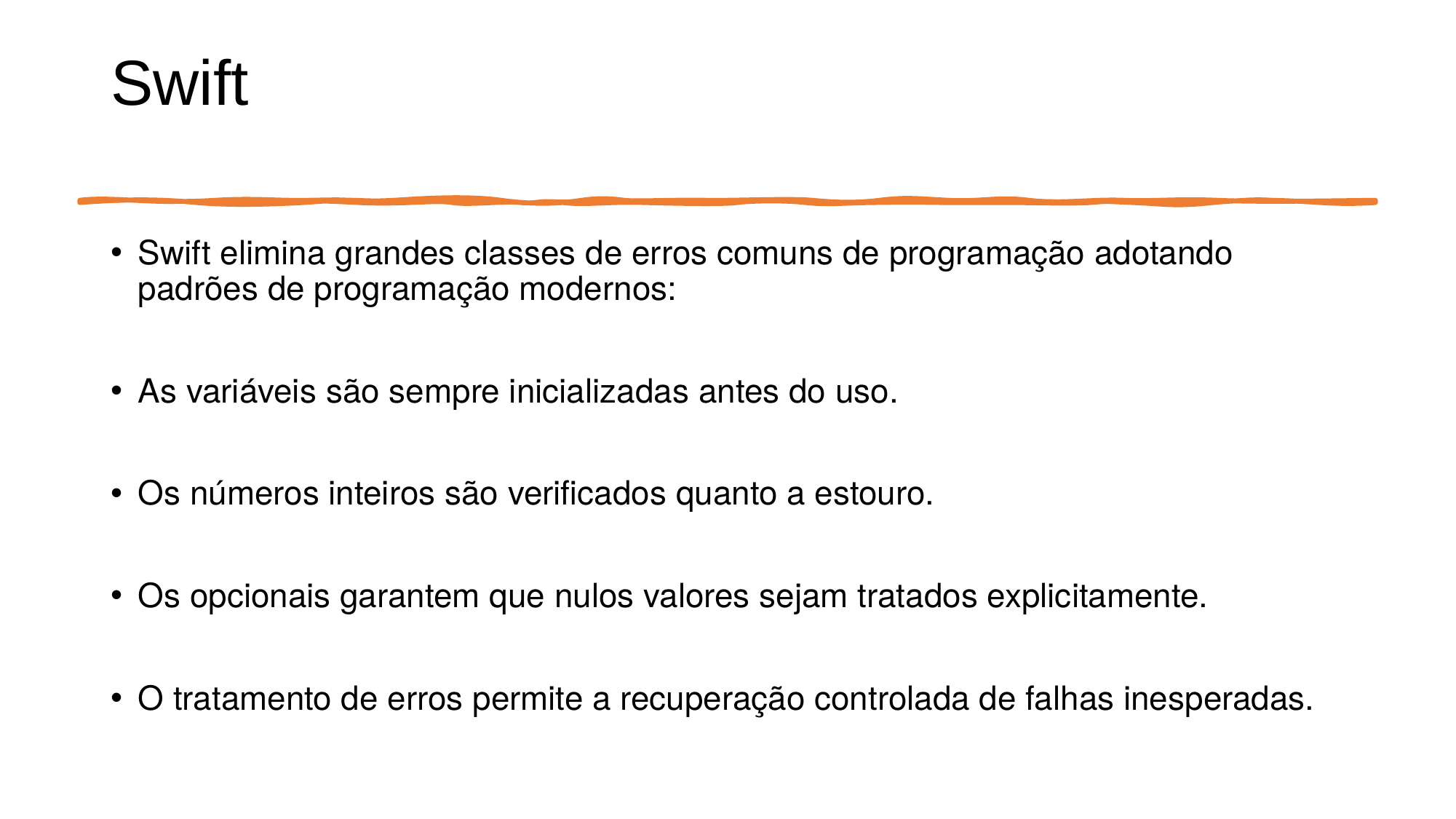

# Swift

Swift elimina grandes classes de erros comuns de programação adotando padrões de programação modernos:

As variáveis ​​são sempre inicializadas antes do uso.

Os números inteiros são verificados quanto a estouro.

Os opcionais garantem que nulos valores sejam tratados explicitamente.

O tratamento de erros permite a recuperação controlada de falhas inesperadas.